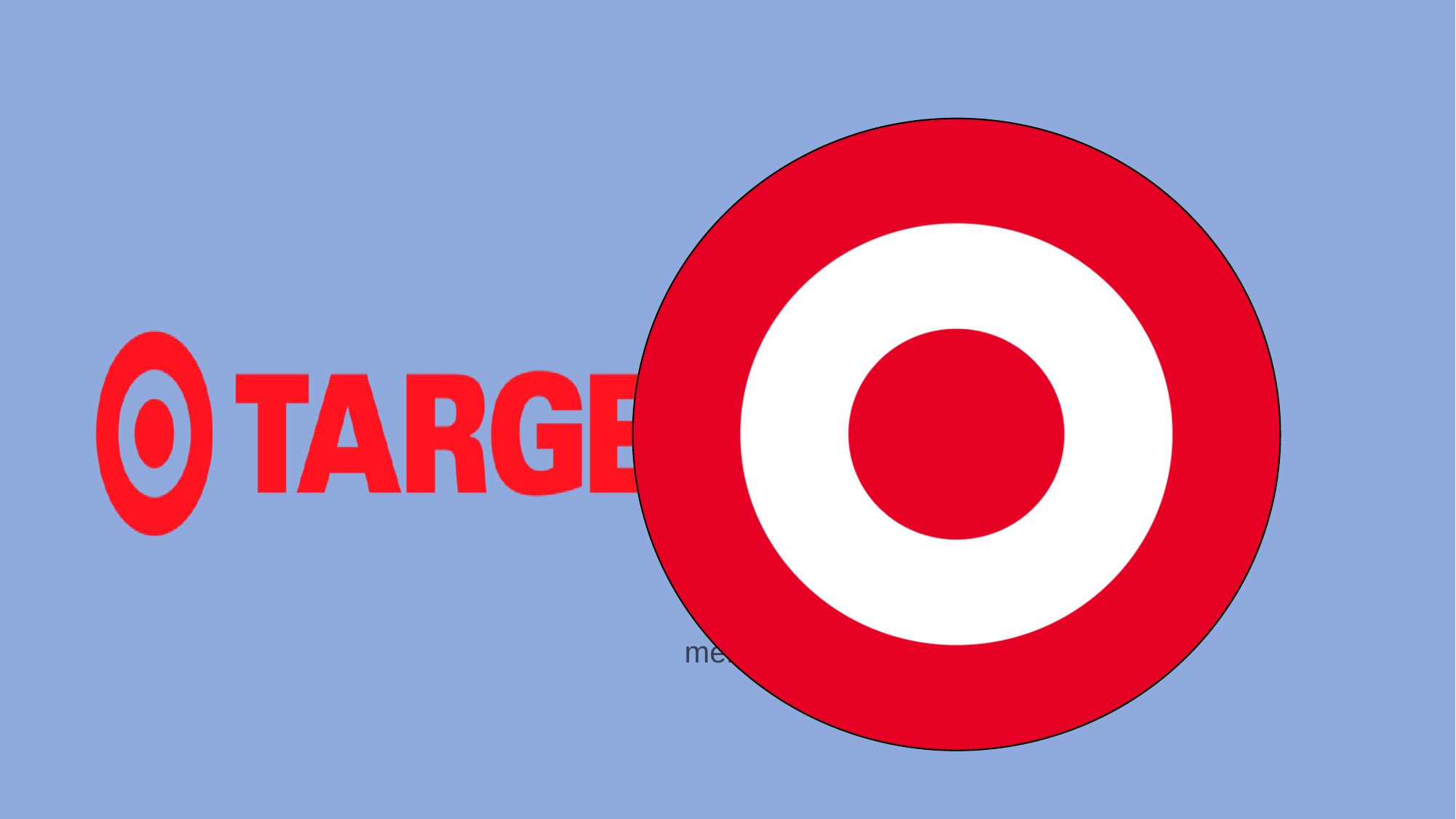

Ingin:
Memahami perilaku pelanggan dalam berbelanja

Latar Belakang

Dalam ritel, promosi adalah strategi umum perusahaan untuk tingkatkan penjualan dan perluas pangsa pasar. Supermarket Target, sebagai bentuk ritel, memiliki peran penting dalam distribusi produk ke konsumen. Penting memahami efektivitas promosi di supermarket sebagai bagian dari strategi pemasaran yang memengaruhi perilaku pembelian konsumen.

Agar:
Bisa meningkat kan penerimaan promosi dengan mengetahui target pelanggan